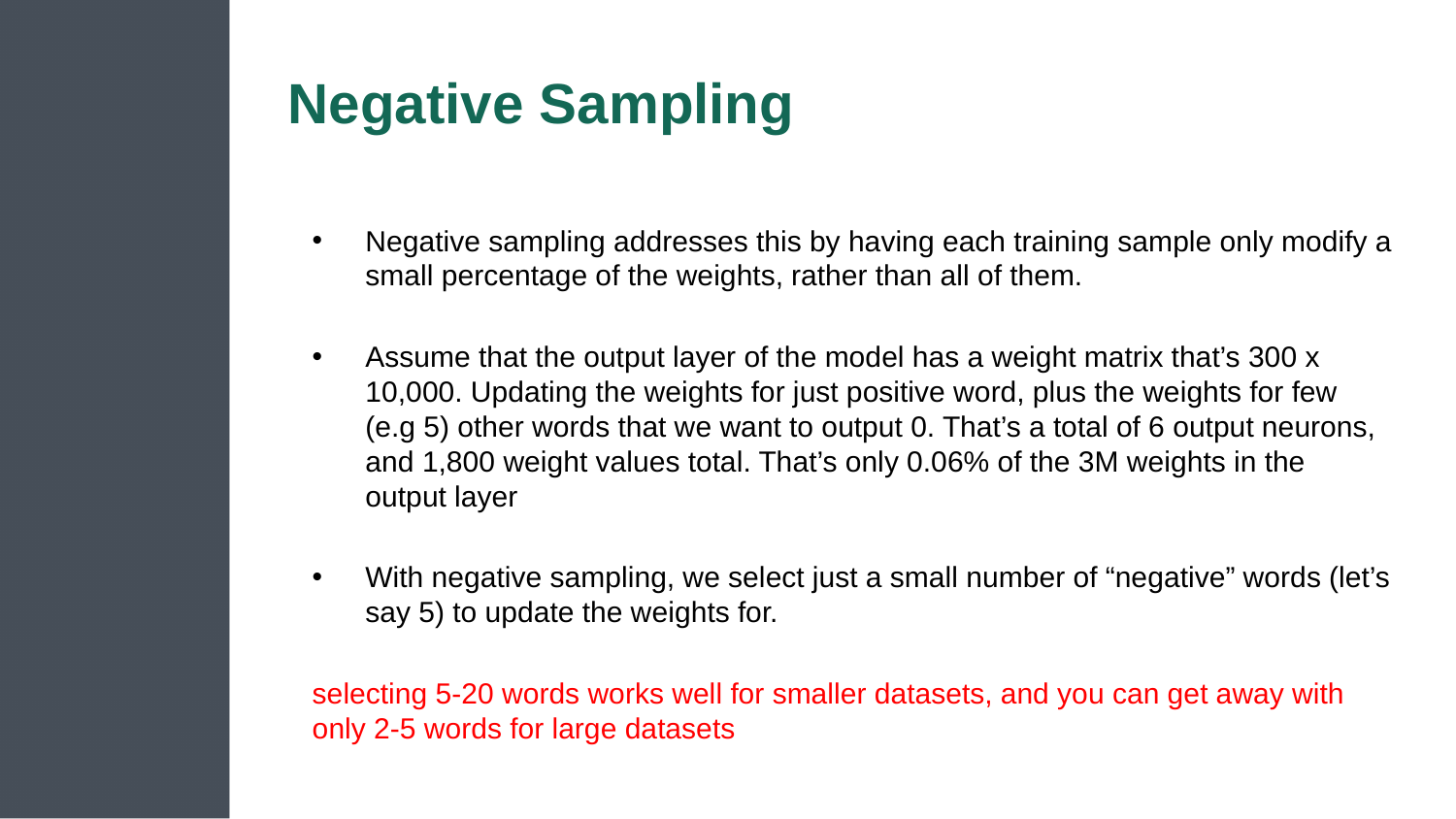

# Negative Sampling

Negative sampling addresses this by having each training sample only modify a small percentage of the weights, rather than all of them.

Assume that the output layer of the model has a weight matrix that’s 300 x 10,000. Updating the weights for just positive word, plus the weights for few (e.g 5) other words that we want to output 0. That’s a total of 6 output neurons, and 1,800 weight values total. That’s only 0.06% of the 3M weights in the output layer

With negative sampling, we select just a small number of “negative” words (let’s say 5) to update the weights for.

selecting 5-20 words works well for smaller datasets, and you can get away with only 2-5 words for large datasets